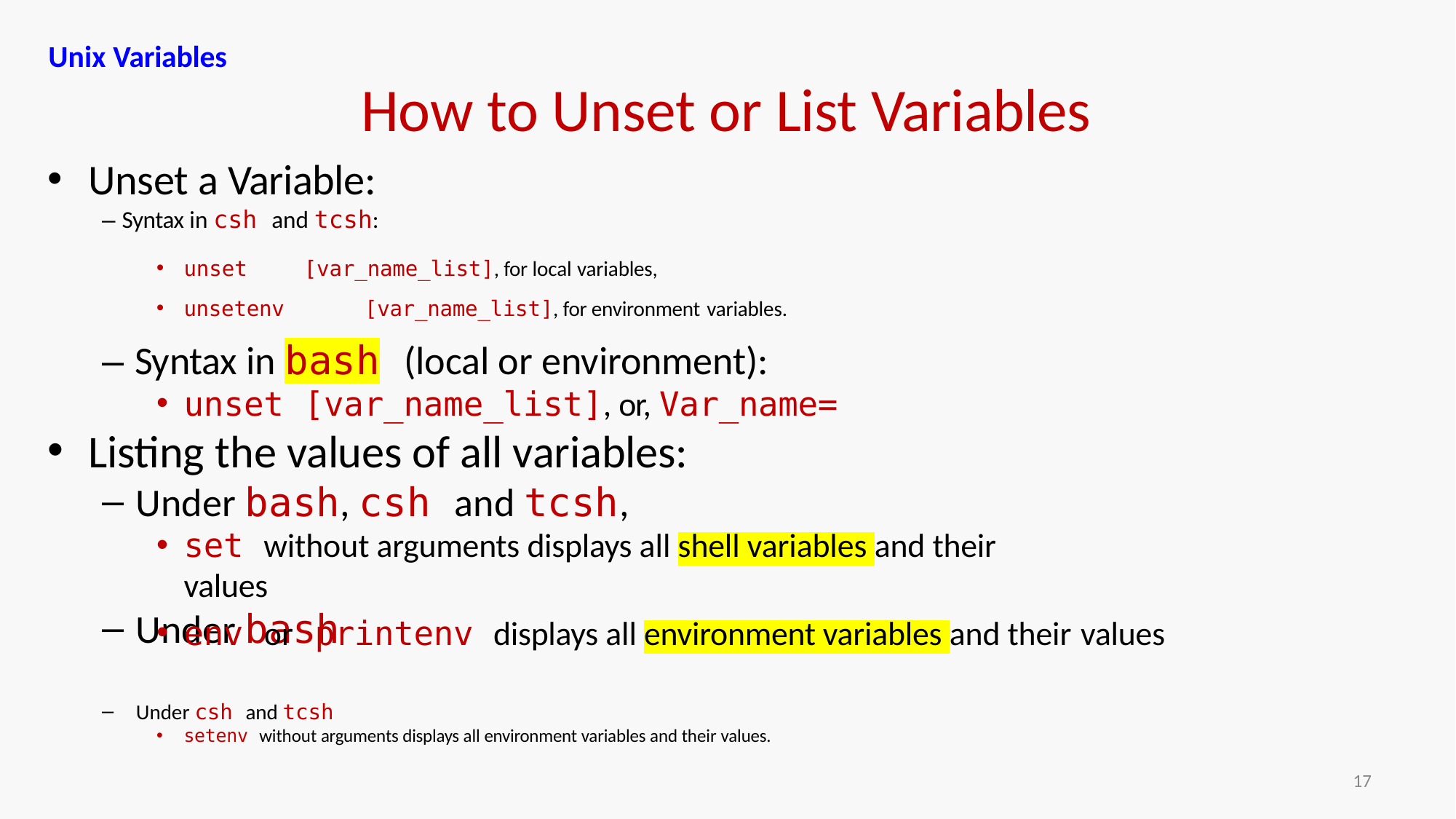

Unix Variables
# How to Unset or List Variables
Unset a Variable:
– Syntax in csh and tcsh:
unset
[var_name_list], for local variables,
unsetenv
[var_name_list], for environment variables.
– Syntax in bash (local or environment):
unset
[var_name_list], or, Var_name=
Listing the values of all variables:
Under bash, csh and tcsh,
set without arguments displays all shell variables and their values
Under bash
env
or	printenv displays all environment variables and their values
Under csh and tcsh
setenv without arguments displays all environment variables and their values.
17